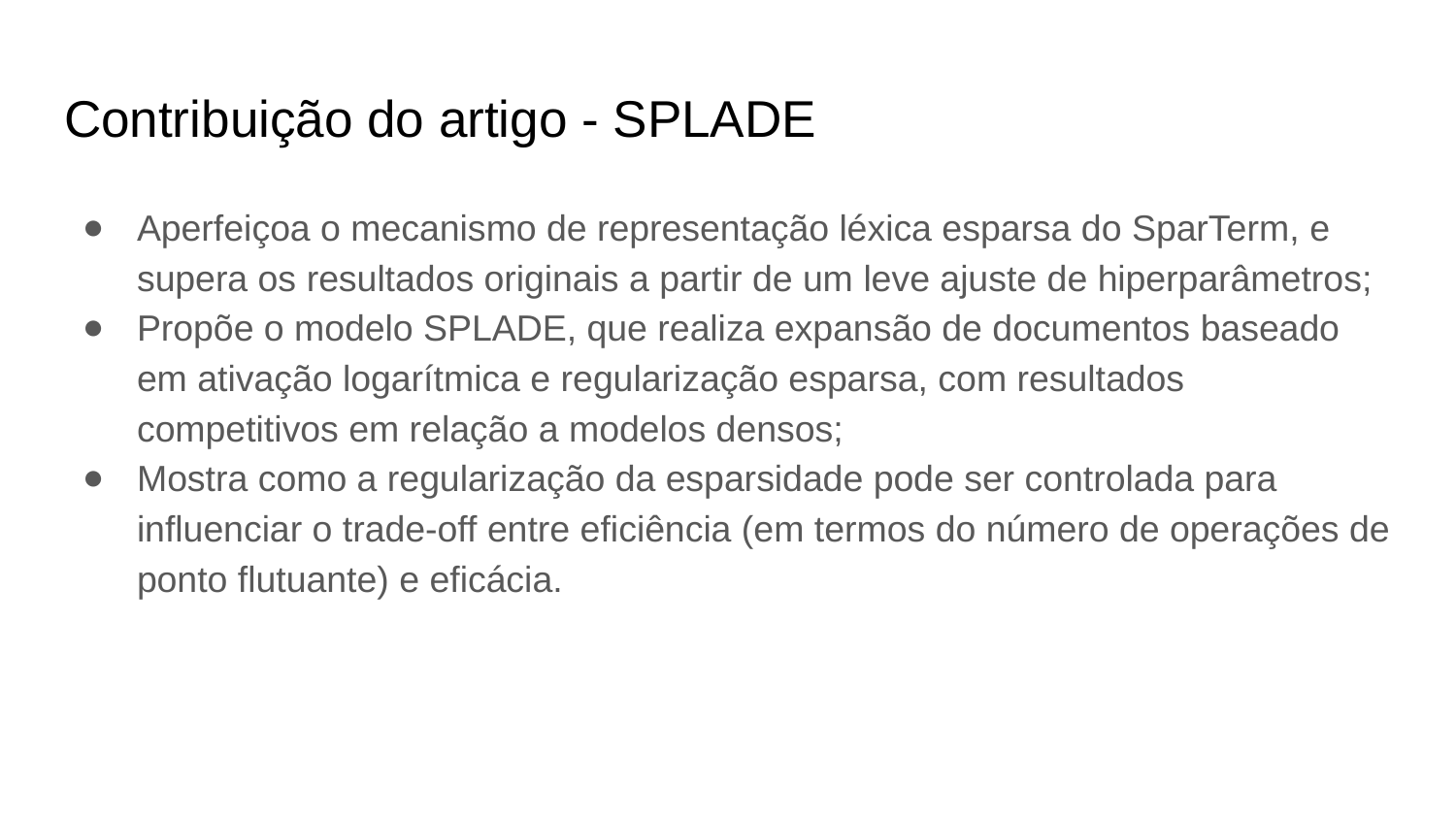

# Contribuição do artigo - SPLADE
Aperfeiçoa o mecanismo de representação léxica esparsa do SparTerm, e supera os resultados originais a partir de um leve ajuste de hiperparâmetros;
Propõe o modelo SPLADE, que realiza expansão de documentos baseado em ativação logarítmica e regularização esparsa, com resultados competitivos em relação a modelos densos;
Mostra como a regularização da esparsidade pode ser controlada para influenciar o trade-off entre eficiência (em termos do número de operações de ponto flutuante) e eficácia.